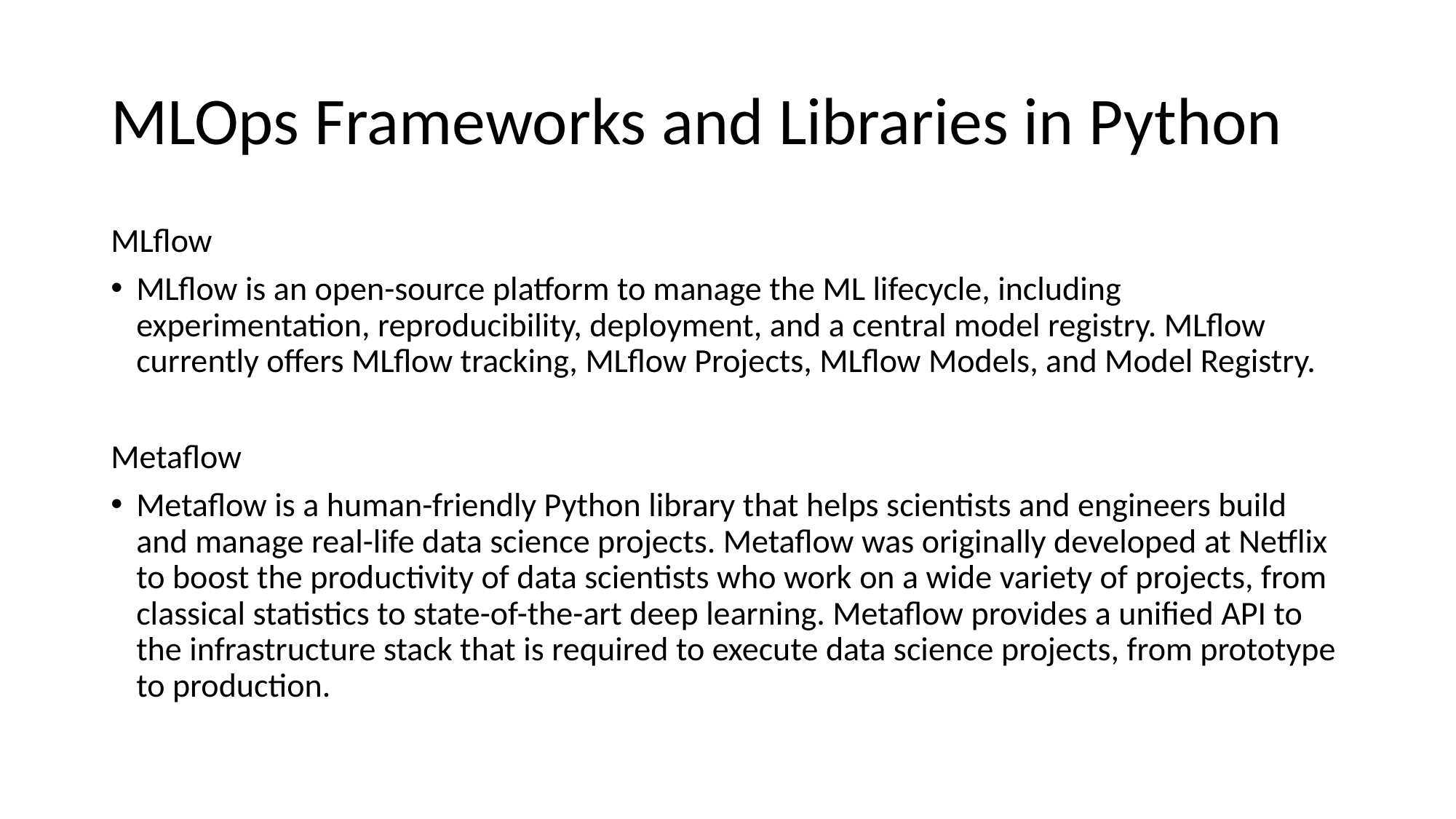

# MLOps Frameworks and Libraries in Python
MLflow
MLflow is an open-source platform to manage the ML lifecycle, including experimentation, reproducibility, deployment, and a central model registry. MLflow currently offers MLflow tracking, MLflow Projects, MLflow Models, and Model Registry.

Metaflow
Metaflow is a human-friendly Python library that helps scientists and engineers build and manage real-life data science projects. Metaflow was originally developed at Netflix to boost the productivity of data scientists who work on a wide variety of projects, from classical statistics to state-of-the-art deep learning. Metaflow provides a unified API to the infrastructure stack that is required to execute data science projects, from prototype to production.